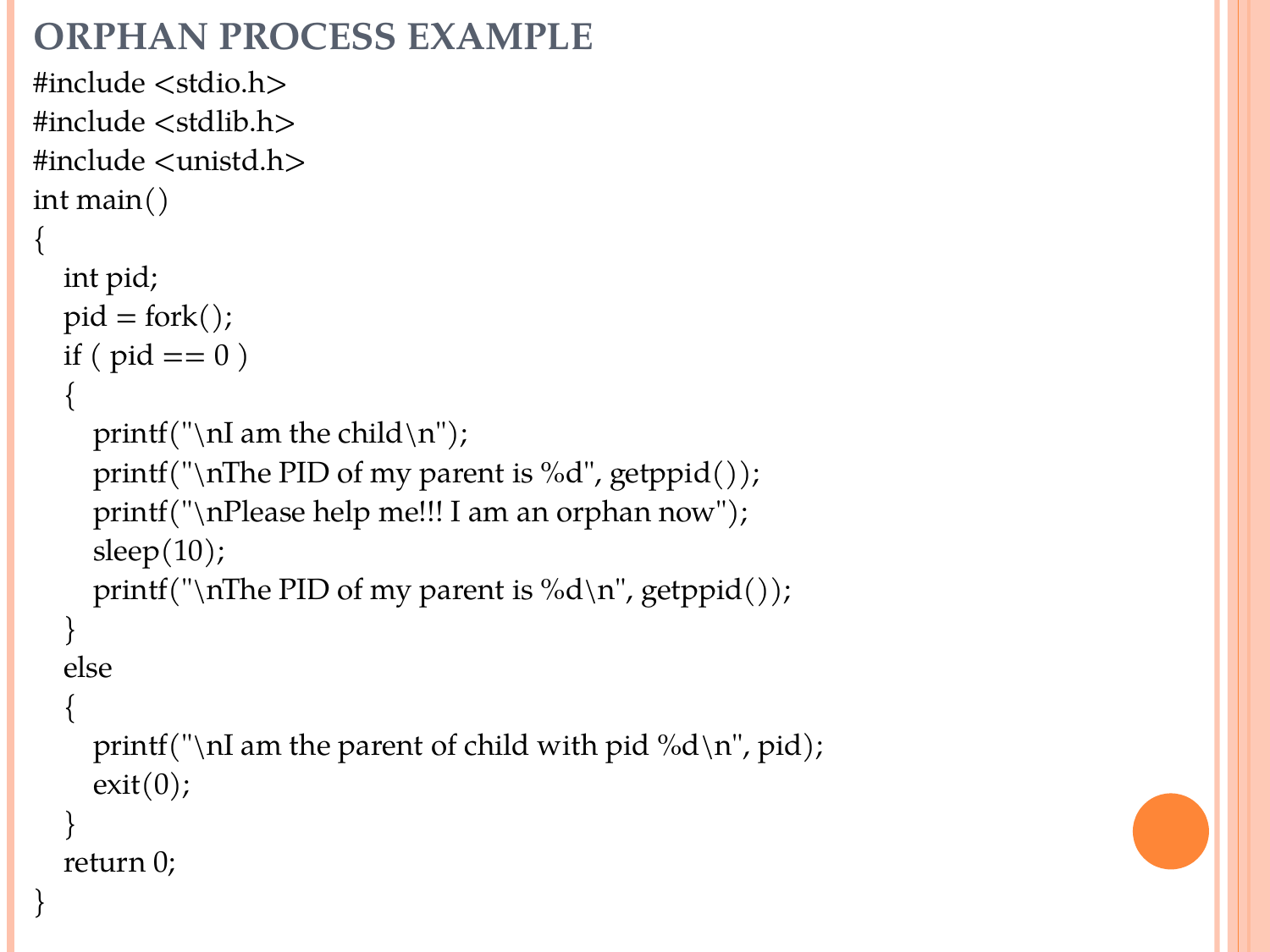

# Orphan process example
#include <stdio.h>
#include <stdlib.h>
#include <unistd.h>
int main()
{
    int pid;
    pid = fork();
    if ( pid == 0 )
    {
        printf("\nI am the child\n");
        printf("\nThe PID of my parent is %d", getppid());
        printf("\nPlease help me!!! I am an orphan now");
        sleep(10);
        printf("\nThe PID of my parent is %d\n", getppid());
    }
    else
    {
        printf("\nI am the parent of child with pid %d\n", pid);
        exit(0);
    }
    return 0;
}